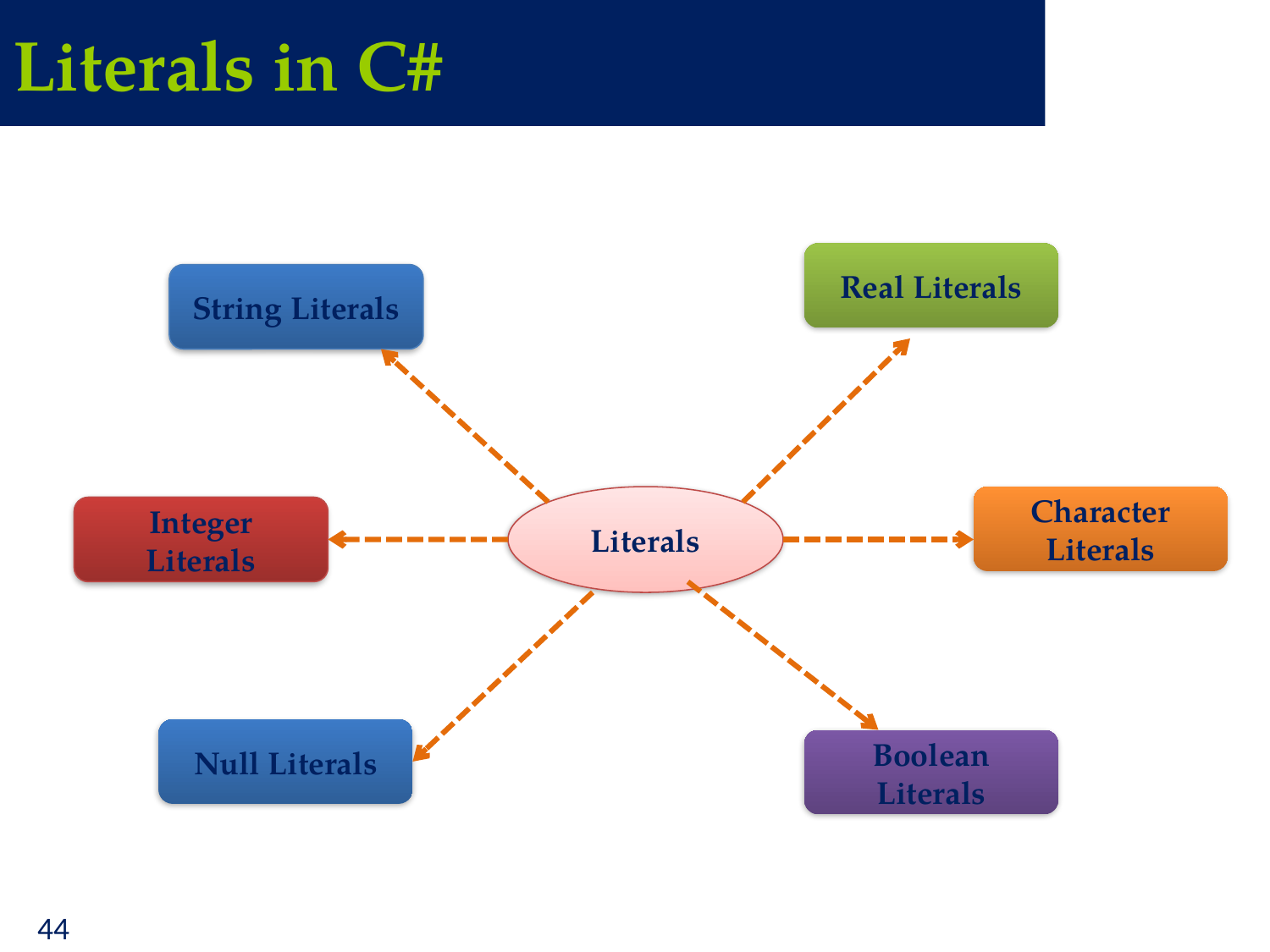

# Literals in C#

Real Literals
String Literals
Literals
Character Literals
Integer Literals
Null Literals
Boolean Literals
44